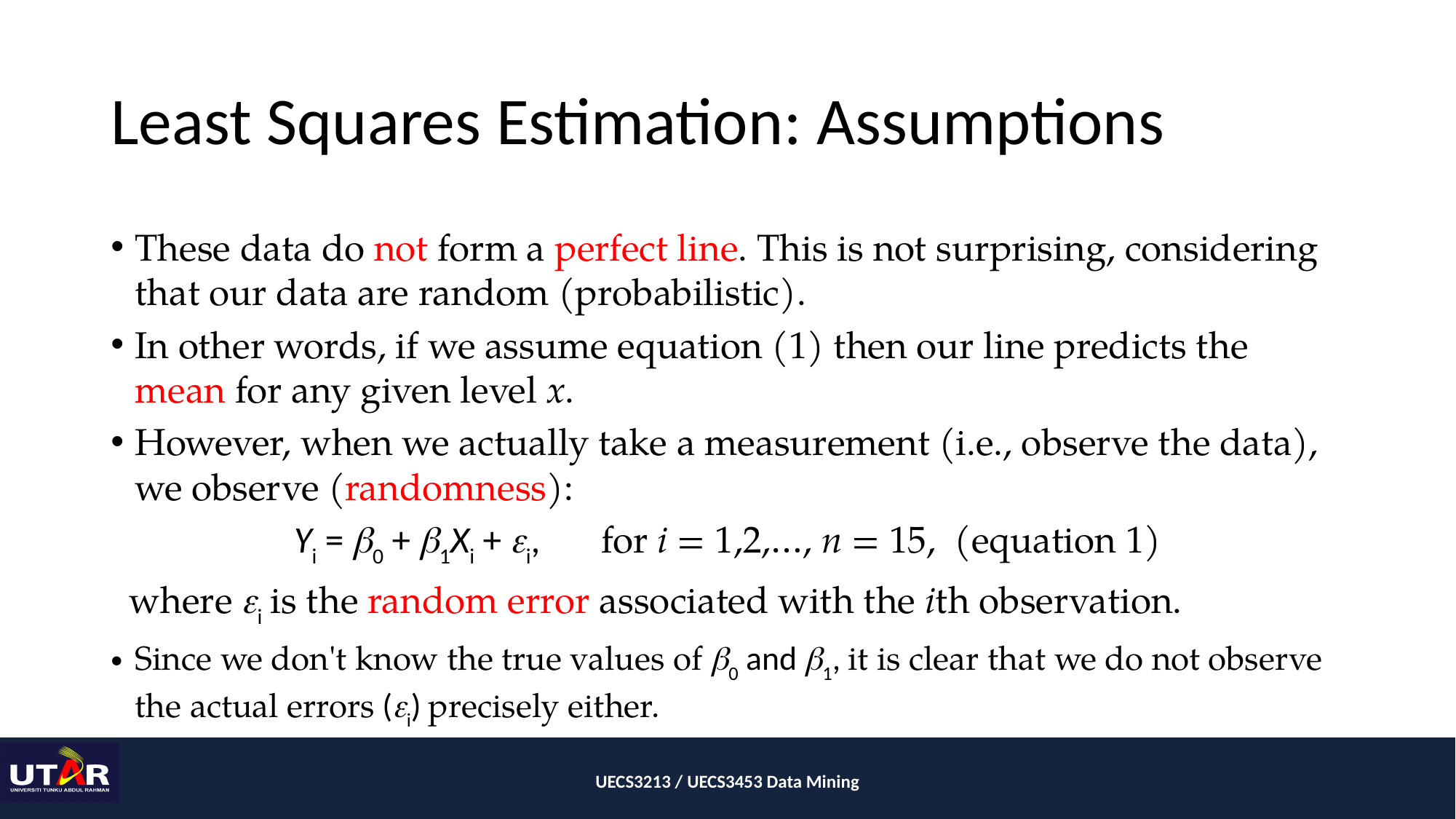

# Least Squares Estimation: Assumptions
These data do not form a perfect line. This is not surprising, considering that our data are random (probabilistic).
In other words, if we assume equation (1) then our line predicts the mean for any given level x.
However, when we actually take a measurement (i.e., observe the data), we observe (randomness):
Yi = β0 + β1Xi + εi, 	for i = 1,2,…, n = 15,  (equation 1)
  where εi is the random error associated with the ith observation.
Since we don't know the true values of β0 and β1, it is clear that we do not observe the actual errors (εi) precisely either.

UECS3213 / UECS3453 Data Mining
36